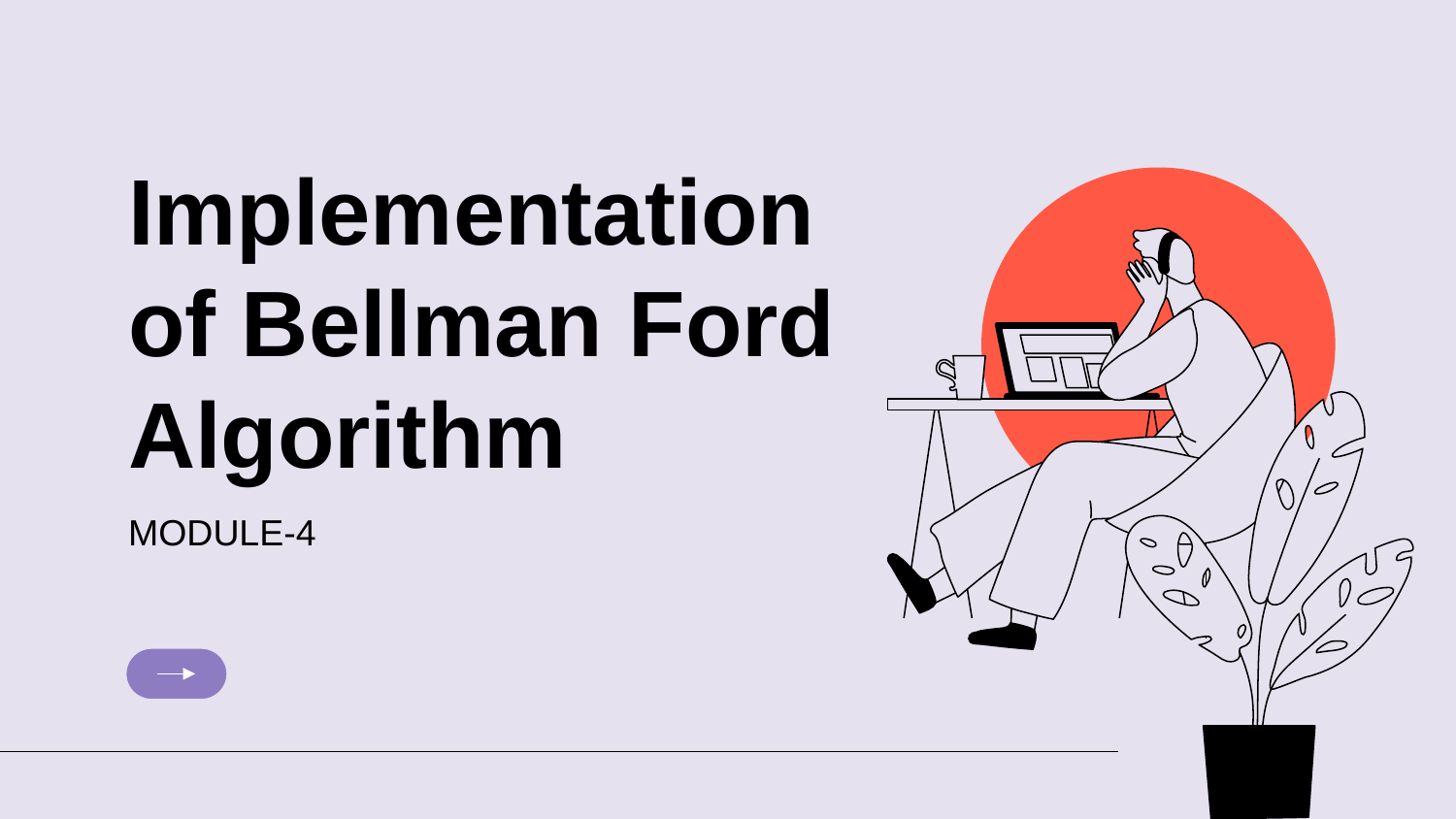

# Implementation of Bellman Ford Algorithm

MODULE-4